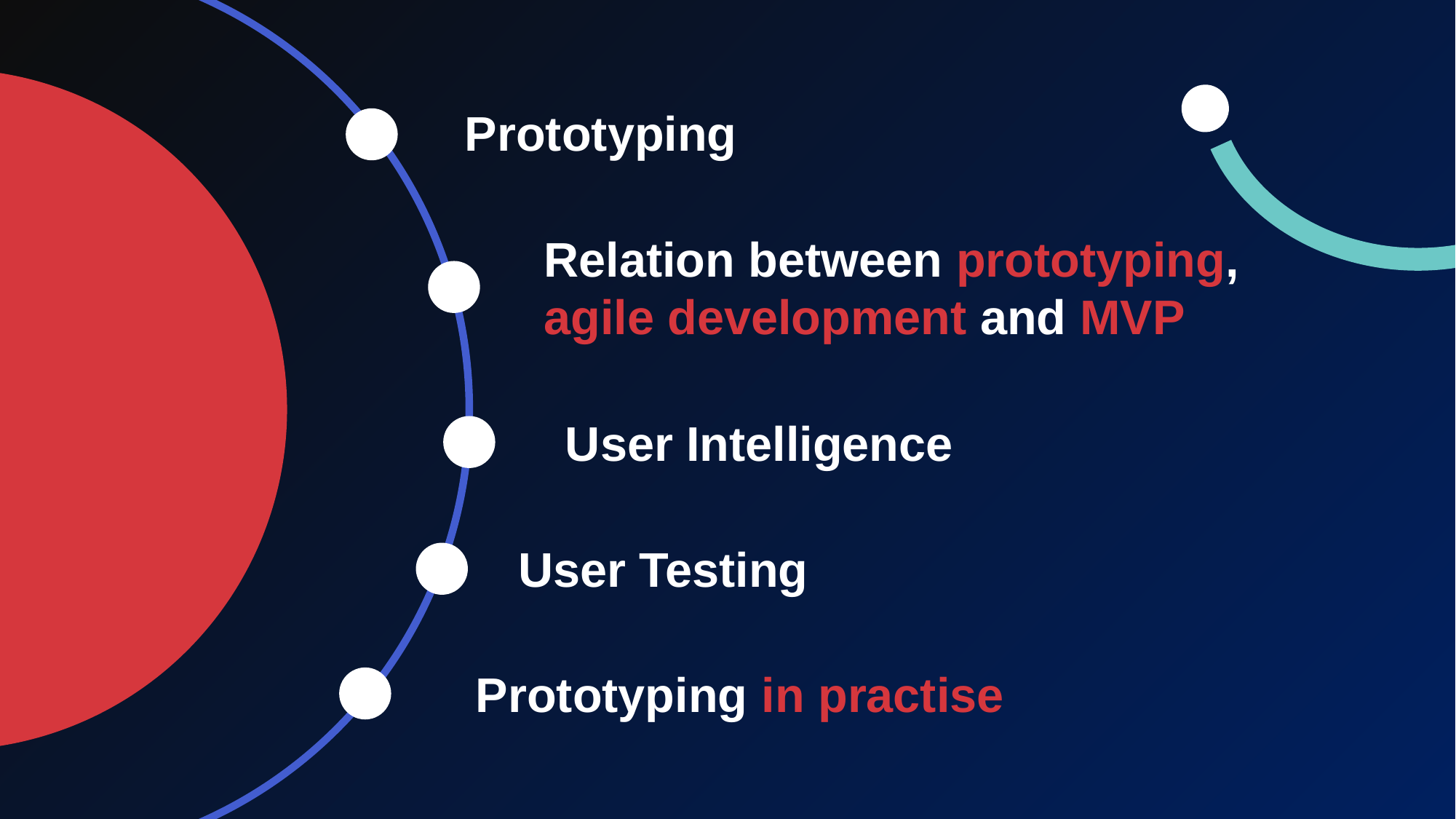

Prototyping
Relation between prototyping, agile development and MVP
User Intelligence
User Testing
Prototyping in practise